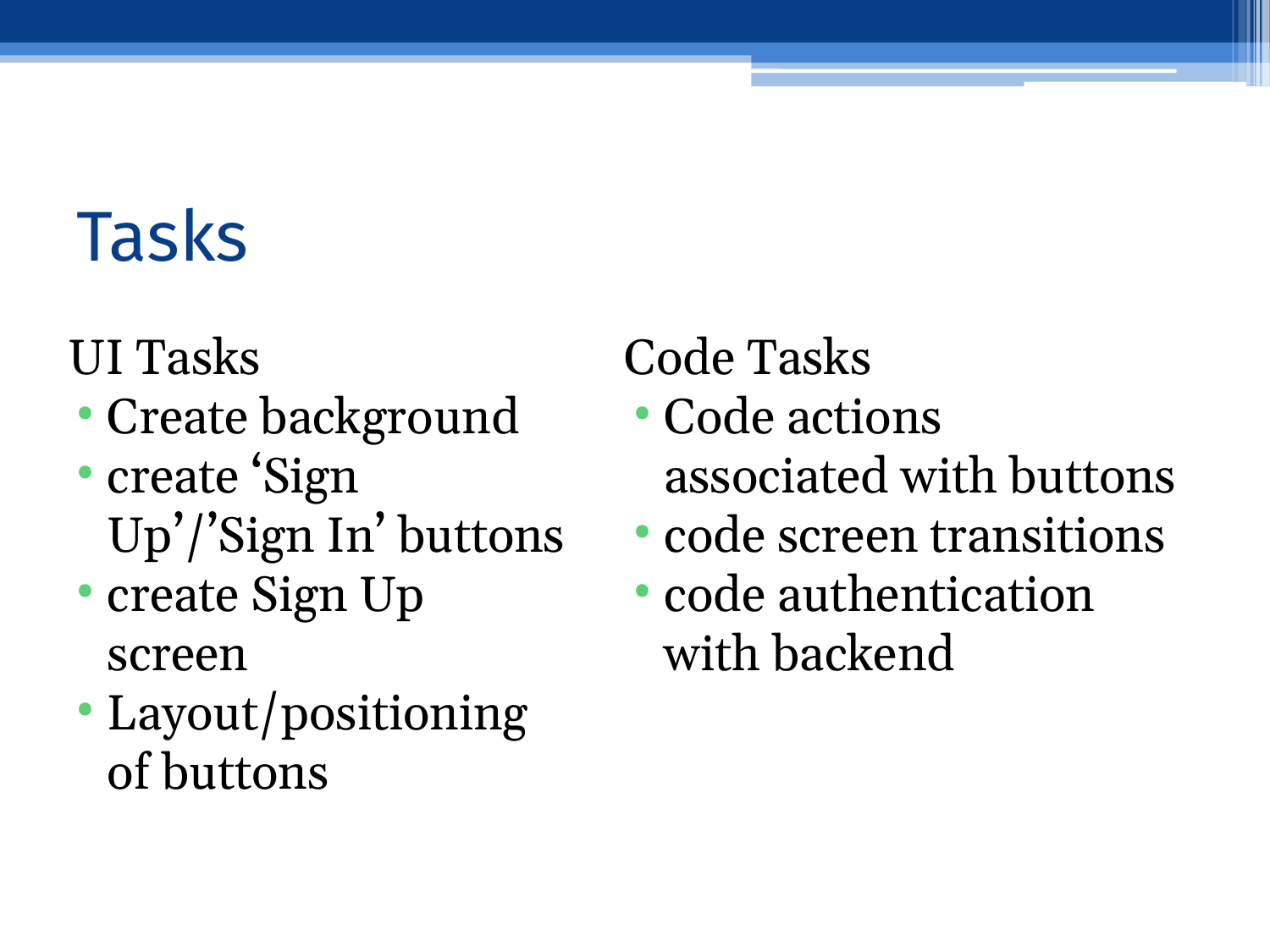

# Tasks
  UI Tasks
Create background
create ‘Sign Up’/’Sign In’ buttons
create Sign Up screen
Layout/positioning of buttons

  Code Tasks
Code actions associated with buttons
code screen transitions
code authentication with backend